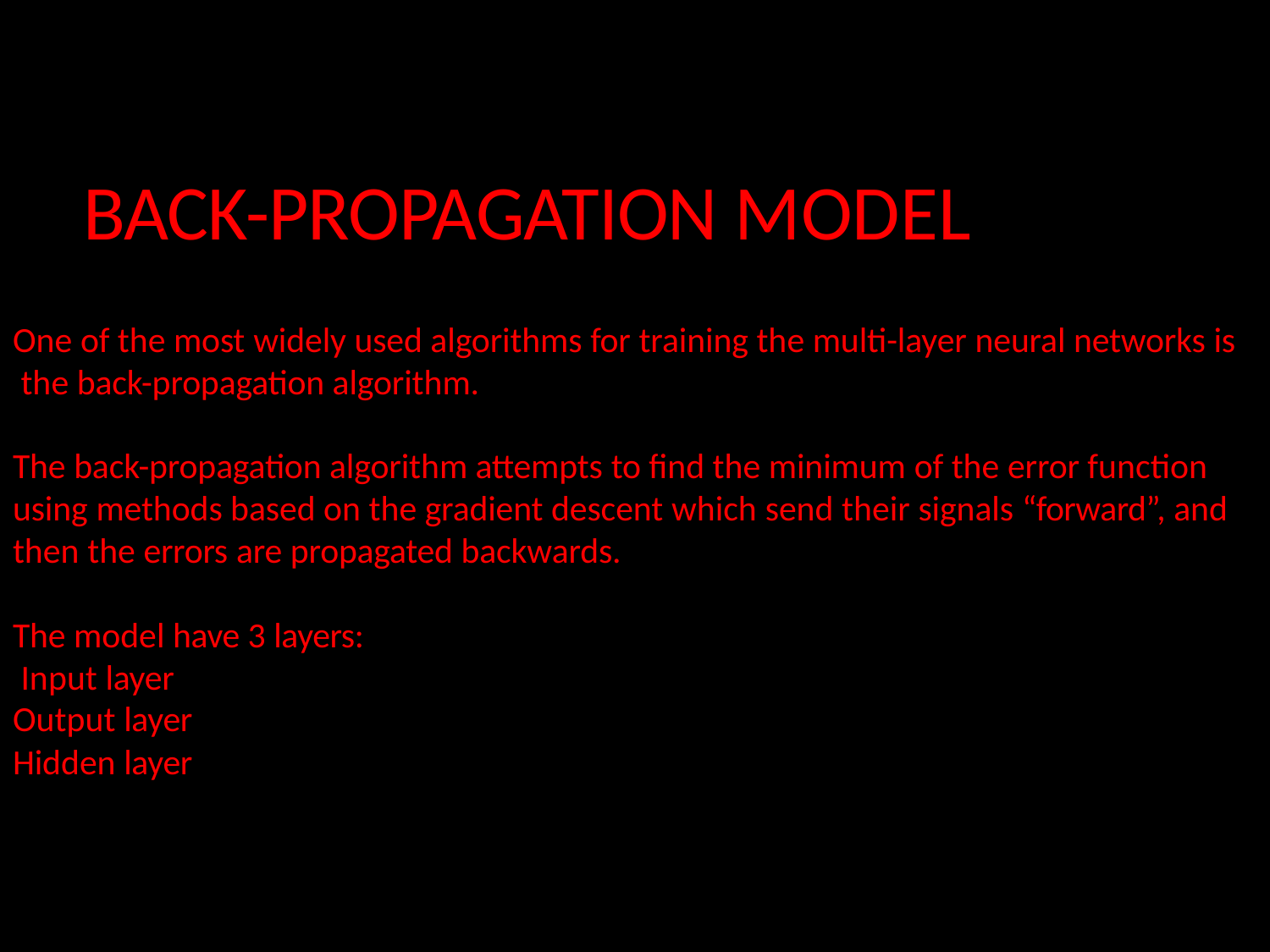

# BACK-PROPAGATION MODEL
One of the most widely used algorithms for training the multi-layer neural networks is  the back-propagation algorithm.

The back-propagation algorithm attempts to find the minimum of the error function  using methods based on the gradient descent which send their signals “forward”, and  then the errors are propagated backwards.

The model have 3 layers:  Input layer
Output layer
Hidden layer